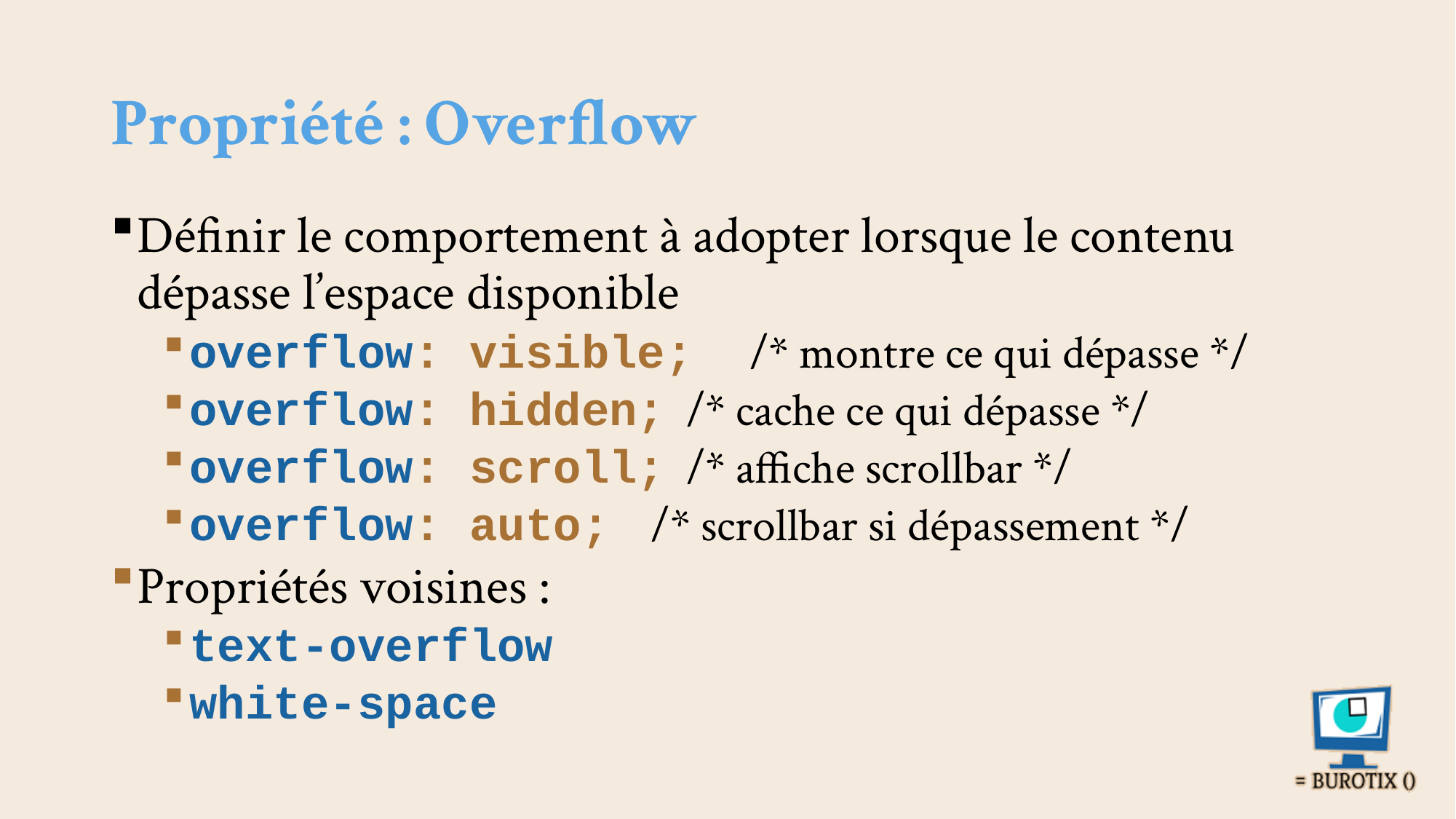

# Propriété : Overflow
Définir le comportement à adopter lorsque le contenu dépasse l’espace disponible
overflow: visible;  /* montre ce qui dépasse */
overflow: hidden;  /* cache ce qui dépasse */
overflow: scroll;  /* affiche scrollbar */
overflow: auto;    /* scrollbar si dépassement */
Propriétés voisines :
text-overflow
white-space